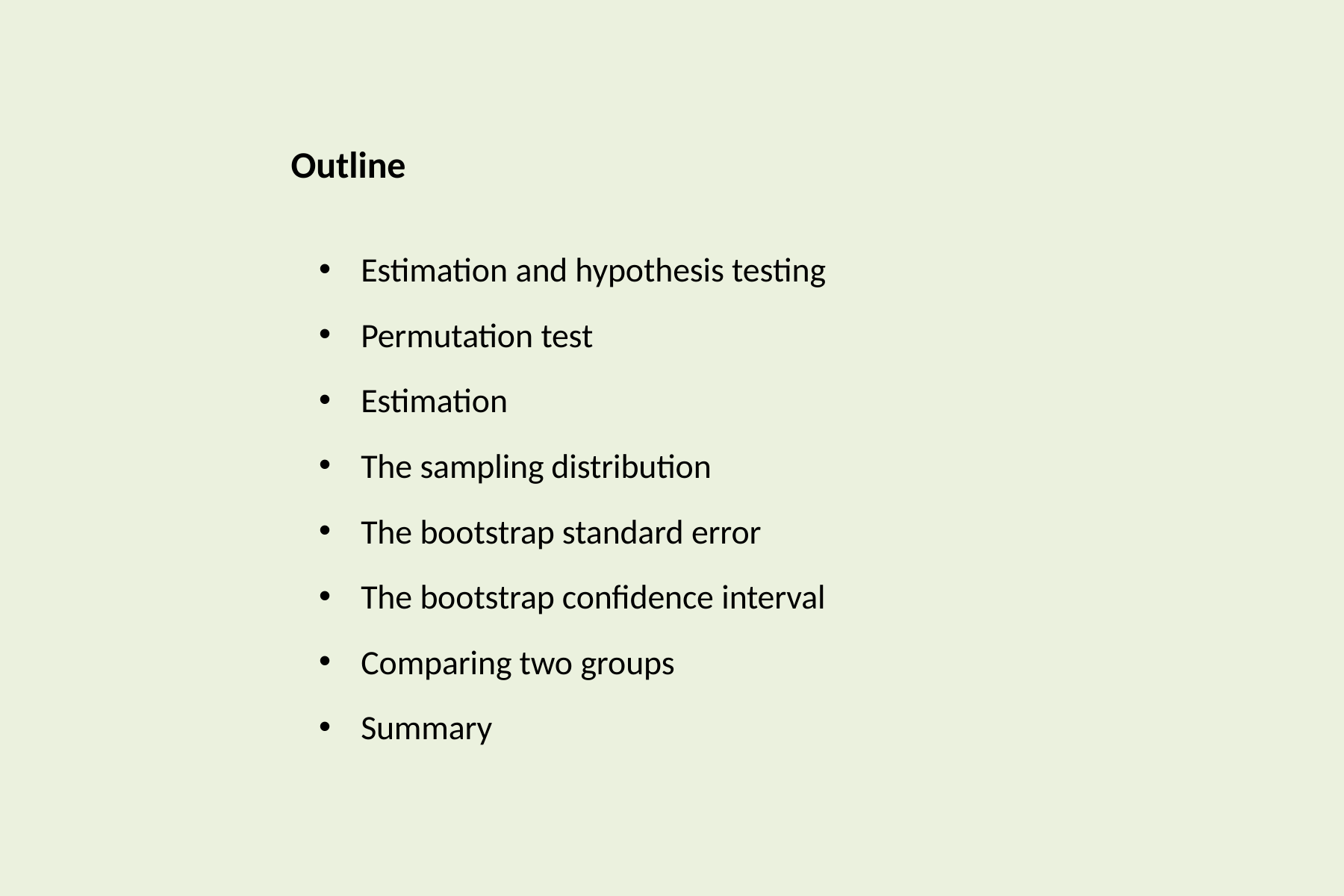

Outline

Estimation and hypothesis testing
Permutation test
Estimation
The sampling distribution
The bootstrap standard error
The bootstrap confidence interval
Comparing two groups
Summary